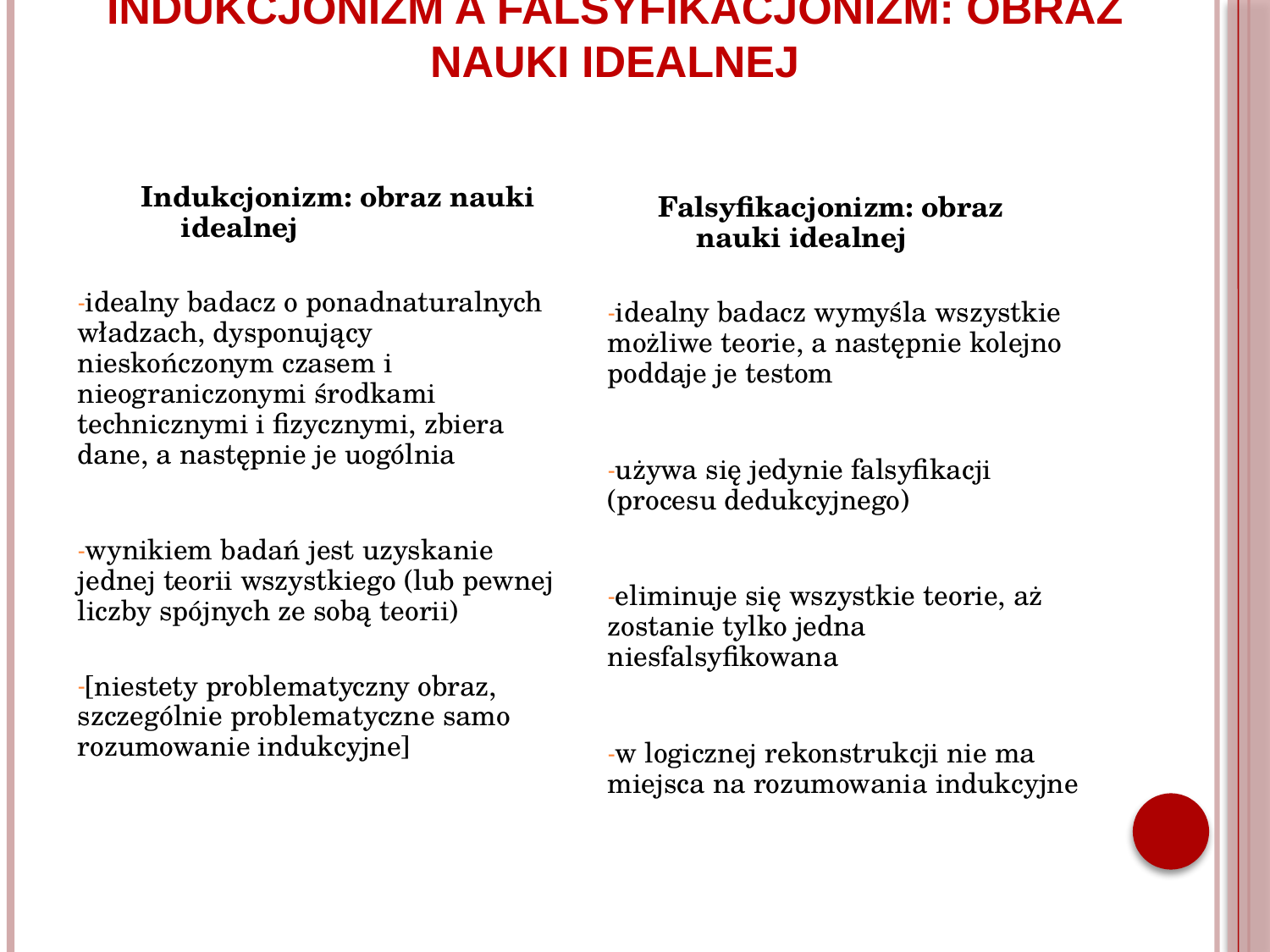

Indukcjonizm a falsyfikacjonizm: obraz nauki idealnej
Indukcjonizm: obraz nauki idealnej

idealny badacz o ponadnaturalnych władzach, dysponujący nieskończonym czasem i nieograniczonymi środkami technicznymi i fizycznymi, zbiera dane, a następnie je uogólnia

wynikiem badań jest uzyskanie jednej teorii wszystkiego (lub pewnej liczby spójnych ze sobą teorii)

[niestety problematyczny obraz, szczególnie problematyczne samo rozumowanie indukcyjne]
Falsyfikacjonizm: obraz nauki idealnej

idealny badacz wymyśla wszystkie możliwe teorie, a następnie kolejno poddaje je testom

używa się jedynie falsyfikacji (procesu dedukcyjnego)

eliminuje się wszystkie teorie, aż zostanie tylko jedna niesfalsyfikowana

w logicznej rekonstrukcji nie ma miejsca na rozumowania indukcyjne